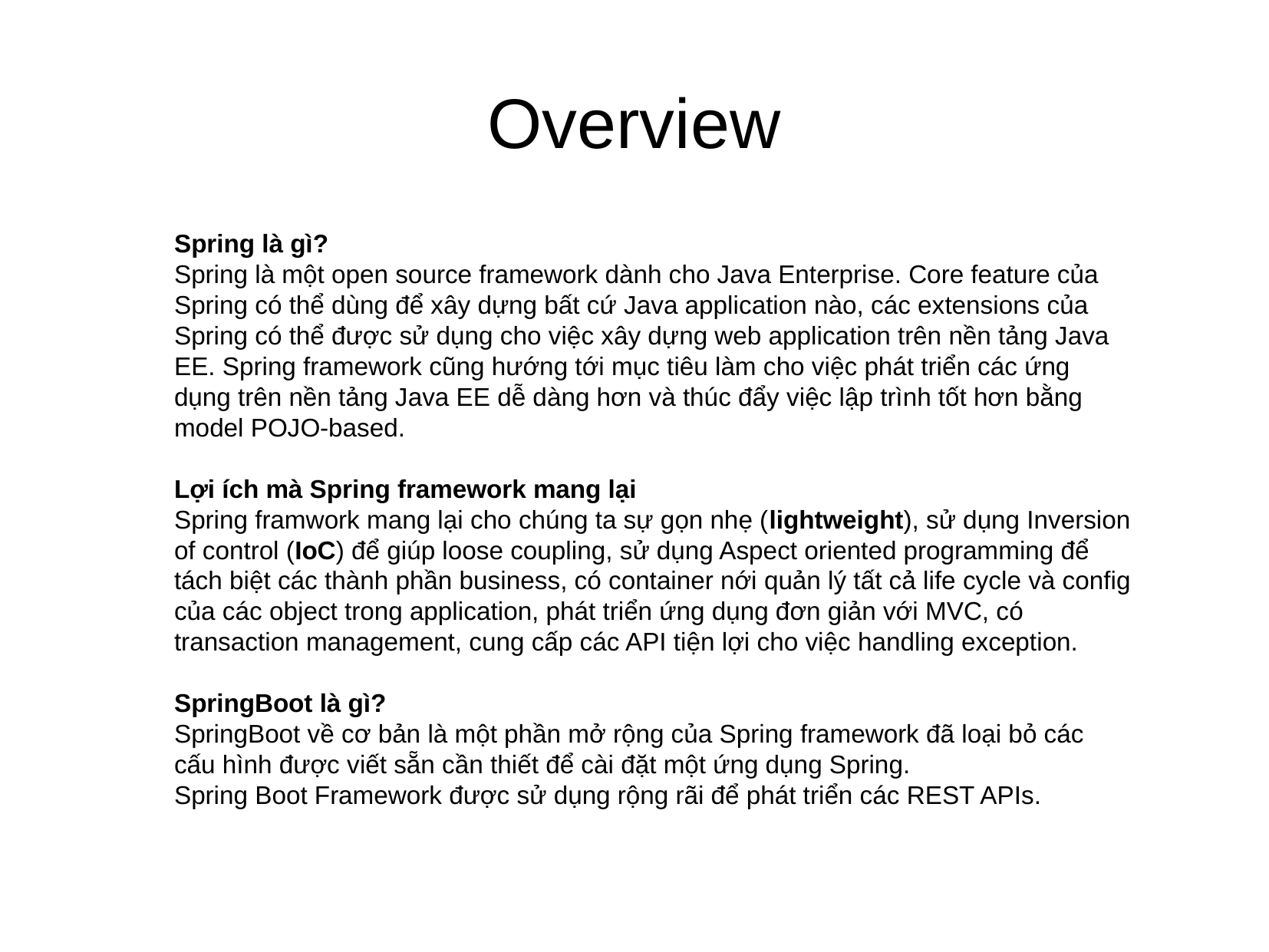

Overview
Spring là gì?
Spring là một open source framework dành cho Java Enterprise. Core feature của Spring có thể dùng để xây dựng bất cứ Java application nào, các extensions của Spring có thể được sử dụng cho việc xây dựng web application trên nền tảng Java EE. Spring framework cũng hướng tới mục tiêu làm cho việc phát triển các ứng dụng trên nền tảng Java EE dễ dàng hơn và thúc đẩy việc lập trình tốt hơn bằng model POJO-based.

Lợi ích mà Spring framework mang lại
Spring framwork mang lại cho chúng ta sự gọn nhẹ (lightweight), sử dụng Inversion of control (IoC) để giúp loose coupling, sử dụng Aspect oriented programming để tách biệt các thành phần business, có container nới quản lý tất cả life cycle và config của các object trong application, phát triển ứng dụng đơn giản với MVC, có transaction management, cung cấp các API tiện lợi cho việc handling exception.

SpringBoot là gì?
SpringBoot về cơ bản là một phần mở rộng của Spring framework đã loại bỏ các cấu hình được viết sẵn cần thiết để cài đặt một ứng dụng Spring.
Spring Boot Framework được sử dụng rộng rãi để phát triển các REST APIs.